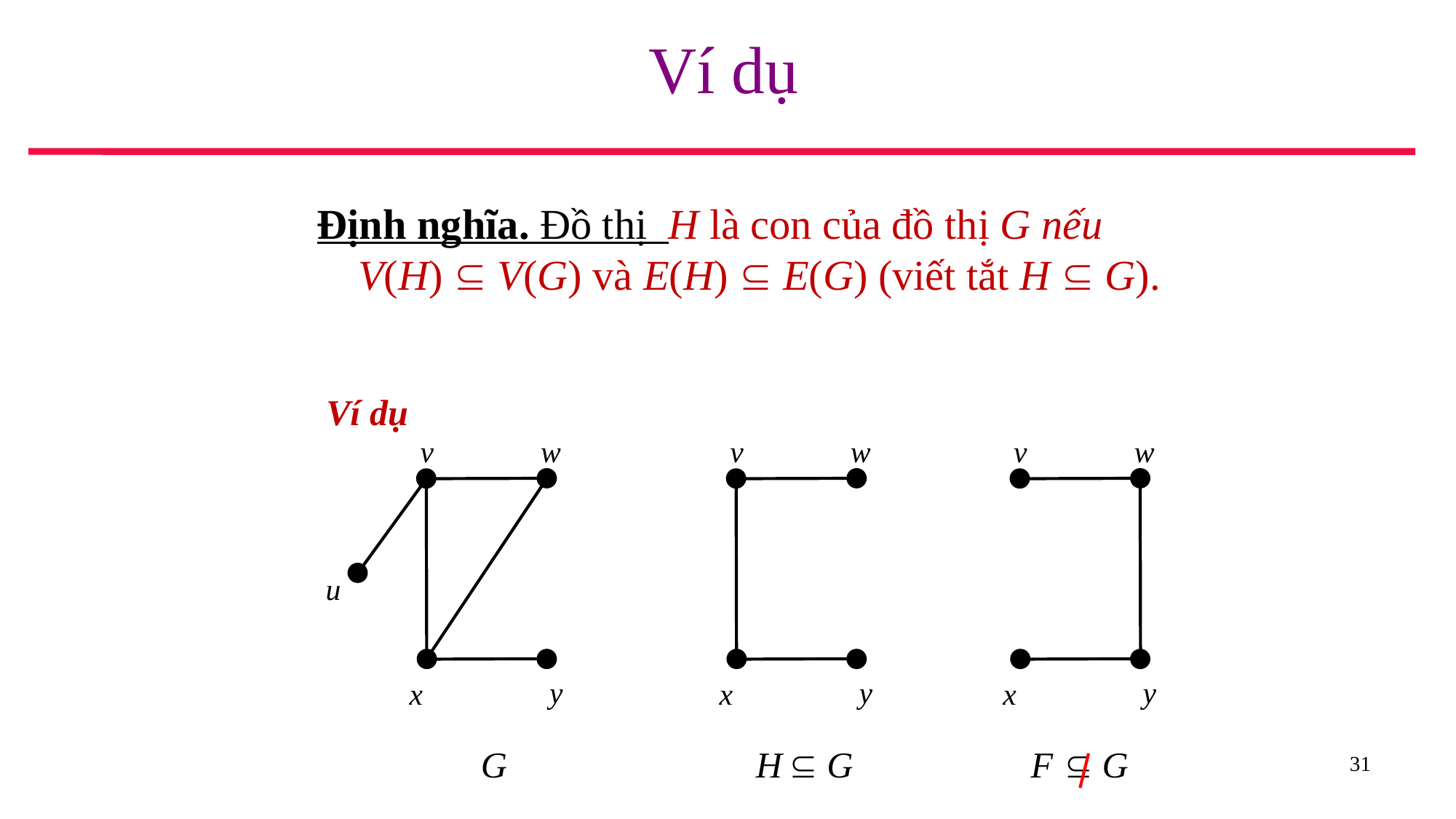

# Ví dụ
Định nghĩa. Đồ thị  H là con của đồ thị G nếu
V(H) ⊆ V(G) và E(H) ⊆ E(G) (viết tắt H ⊆ G).
Ví dụ
v
w

u

y
x
G
v
w

y
x
H
v
w

y
x
F
⊆ G
⊆ G

31